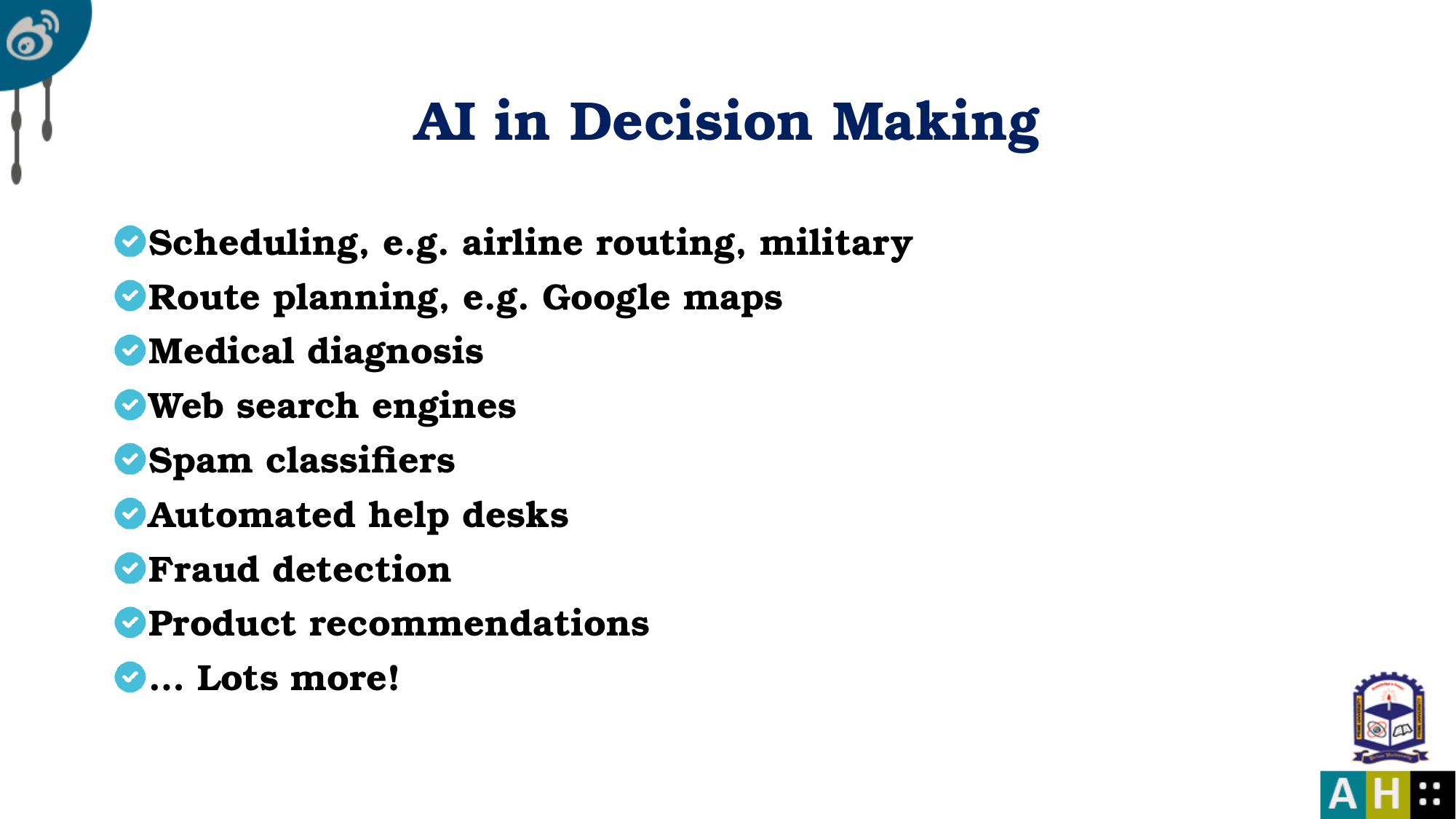

# AI in Decision Making
Scheduling, e.g. airline routing, military
Route planning, e.g. Google maps
Medical diagnosis
Web search engines
Spam classifiers
Automated help desks
Fraud detection
Product recommendations
… Lots more!